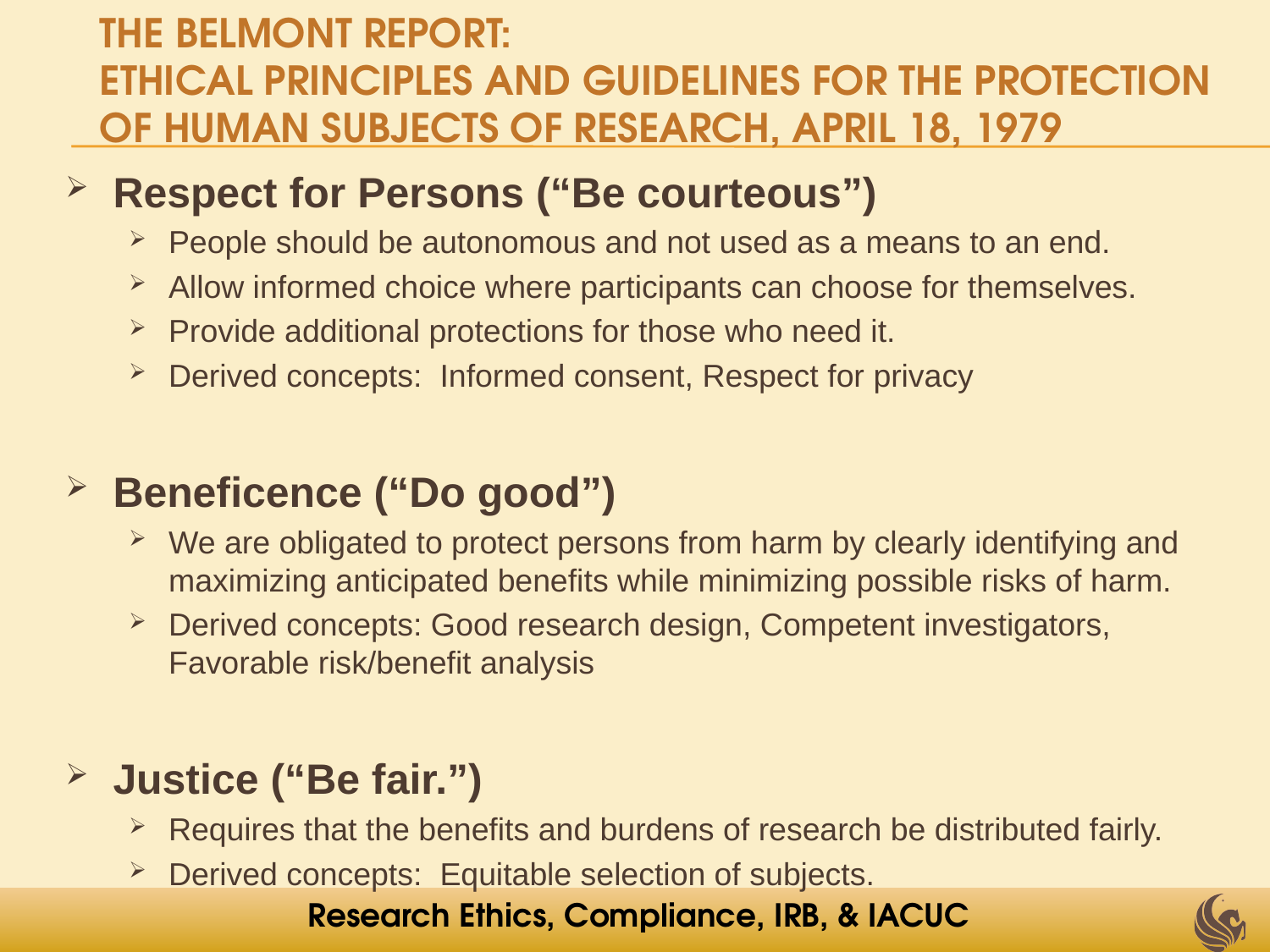

# The Belmont Report: Ethical Principles and Guidelines for the Protection of Human Subjects of Research, April 18, 1979

Respect for Persons (“Be courteous”)
People should be autonomous and not used as a means to an end.
Allow informed choice where participants can choose for themselves.
Provide additional protections for those who need it.
Derived concepts:  Informed consent, Respect for privacy

Beneficence (“Do good”)
We are obligated to protect persons from harm by clearly identifying and maximizing anticipated benefits while minimizing possible risks of harm.
Derived concepts: Good research design, Competent investigators, Favorable risk/benefit analysis

Justice (“Be fair.”)
Requires that the benefits and burdens of research be distributed fairly.
Derived concepts:  Equitable selection of subjects.
Research Ethics, Compliance, IRB, & IACUC